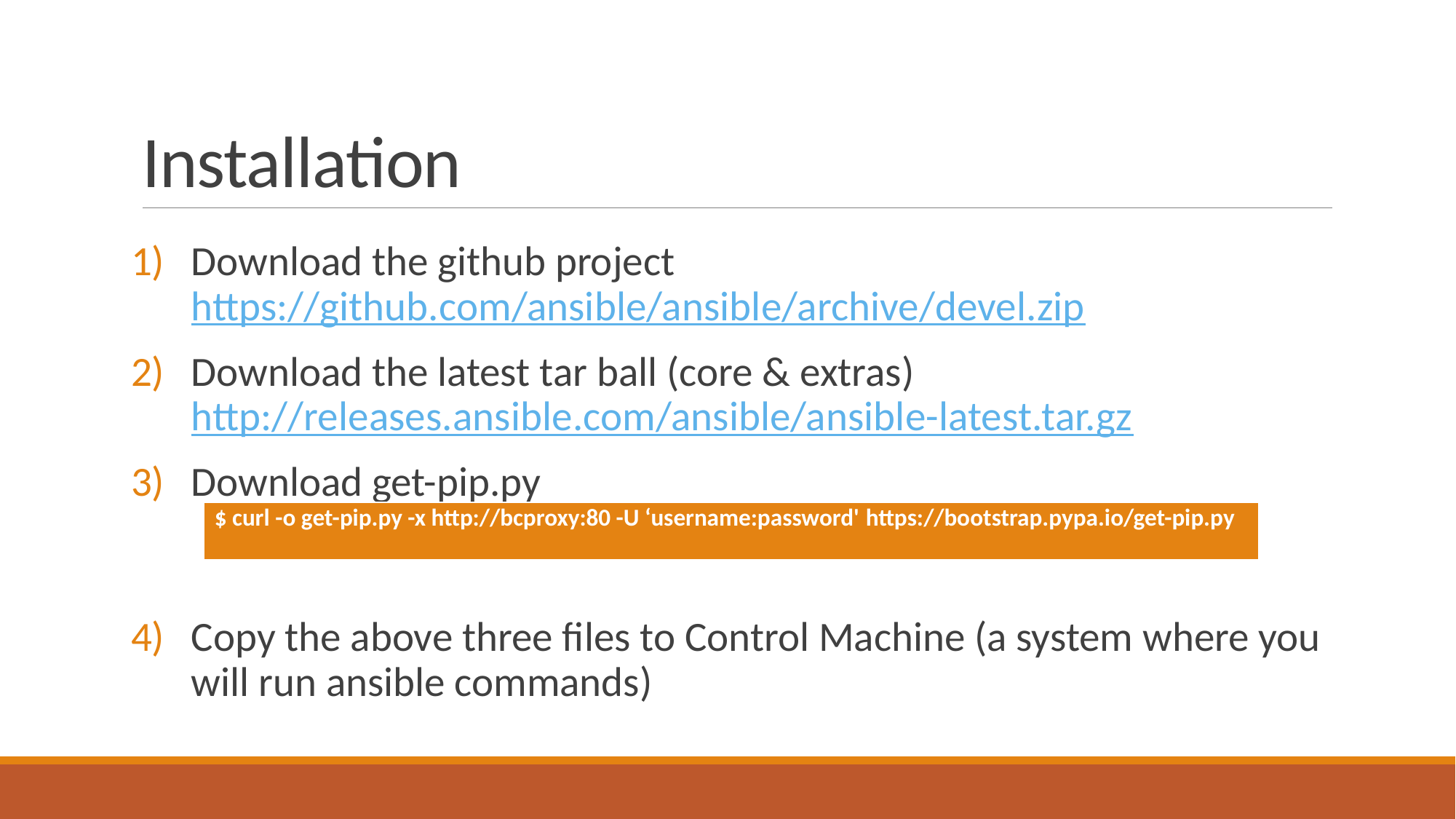

# Installation
Download the github project
https://github.com/ansible/ansible/archive/devel.zip
Download the latest tar ball (core & extras)
http://releases.ansible.com/ansible/ansible-latest.tar.gz
Download get-pip.py
Copy the above three files to Control Machine (a system where you will run ansible commands)
| $ curl -o get-pip.py -x http://bcproxy:80 -U ‘username:password' https://bootstrap.pypa.io/get-pip.py |
| --- |